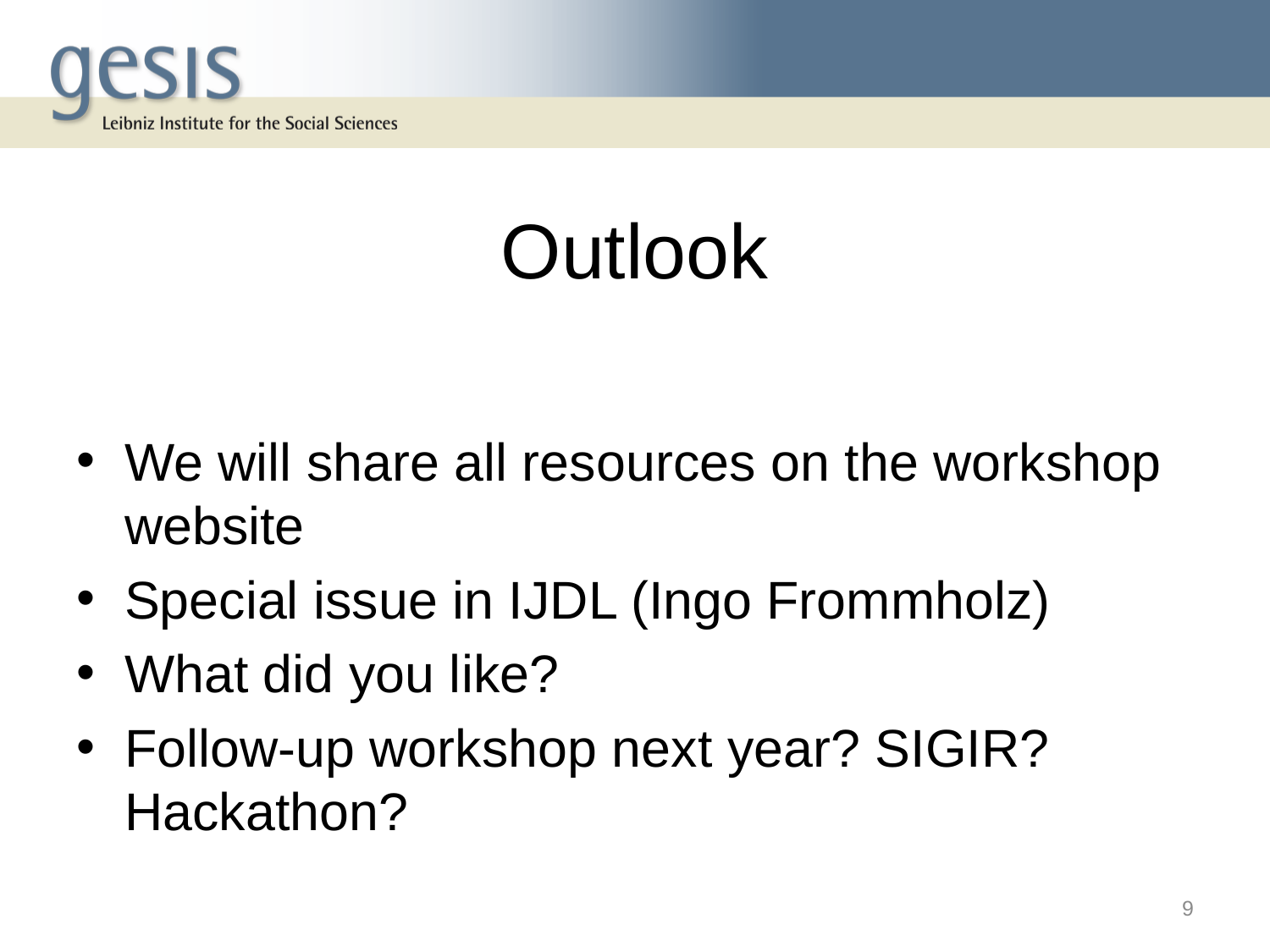

# Outlook

We will share all resources on the workshop website
Special issue in IJDL (Ingo Frommholz)
What did you like?
Follow-up workshop next year? SIGIR? Hackathon?
9